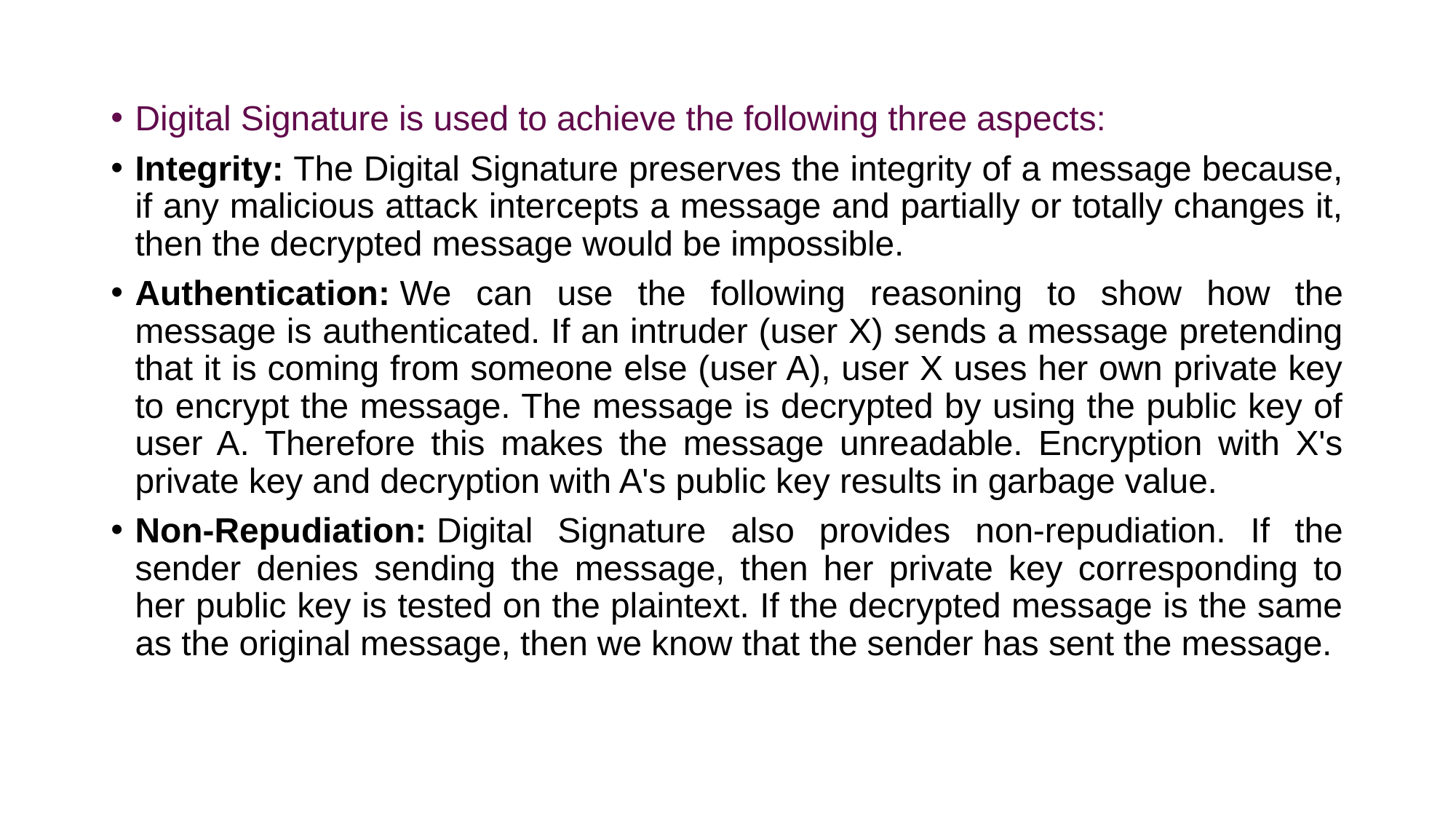

Digital Signature is used to achieve the following three aspects:
Integrity: The Digital Signature preserves the integrity of a message because, if any malicious attack intercepts a message and partially or totally changes it, then the decrypted message would be impossible.
Authentication: We can use the following reasoning to show how the message is authenticated. If an intruder (user X) sends a message pretending that it is coming from someone else (user A), user X uses her own private key to encrypt the message. The message is decrypted by using the public key of user A. Therefore this makes the message unreadable. Encryption with X's private key and decryption with A's public key results in garbage value.
Non-Repudiation: Digital Signature also provides non-repudiation. If the sender denies sending the message, then her private key corresponding to her public key is tested on the plaintext. If the decrypted message is the same as the original message, then we know that the sender has sent the message.